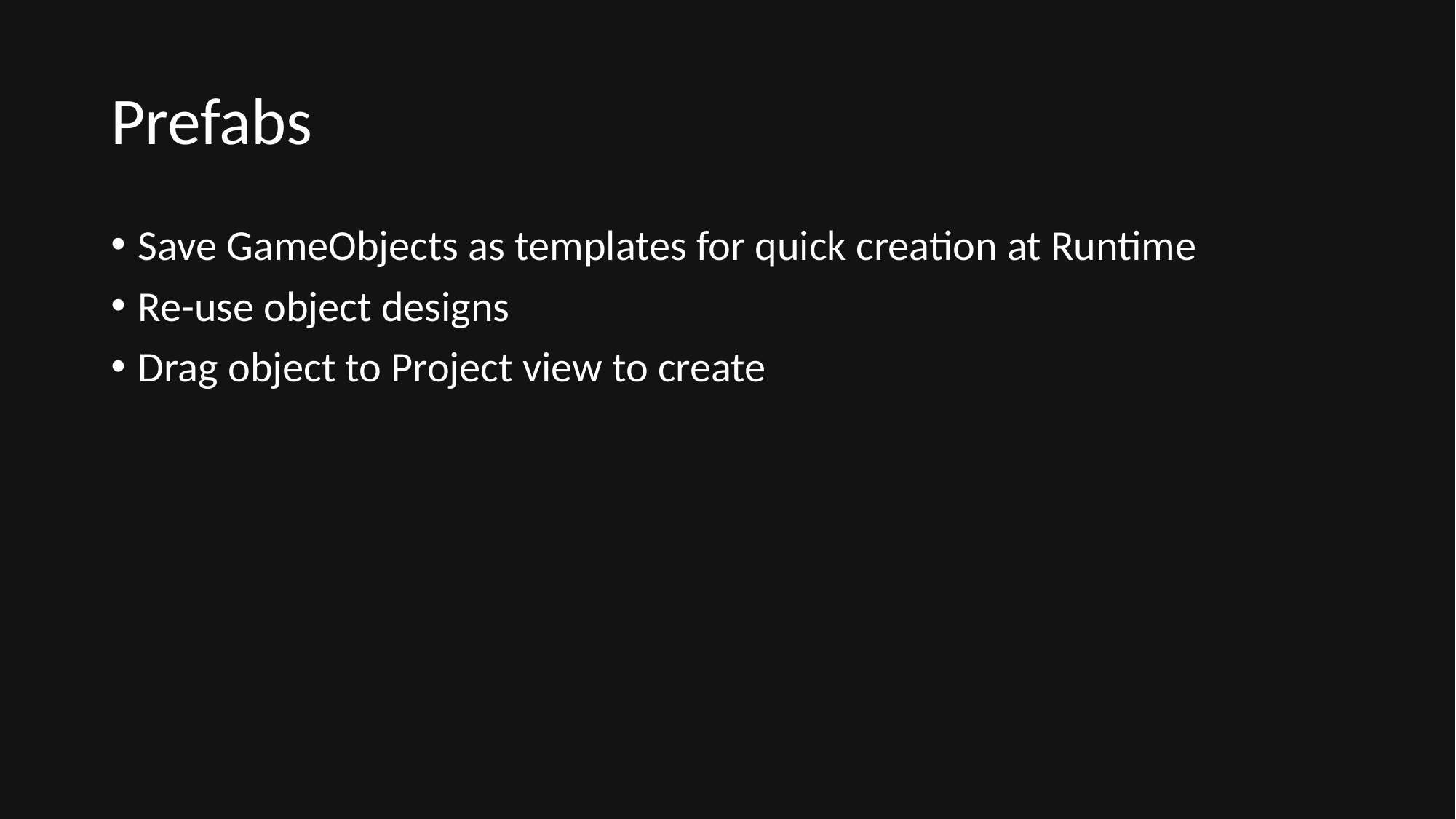

# Prefabs
Save GameObjects as templates for quick creation at Runtime
Re-use object designs
Drag object to Project view to create